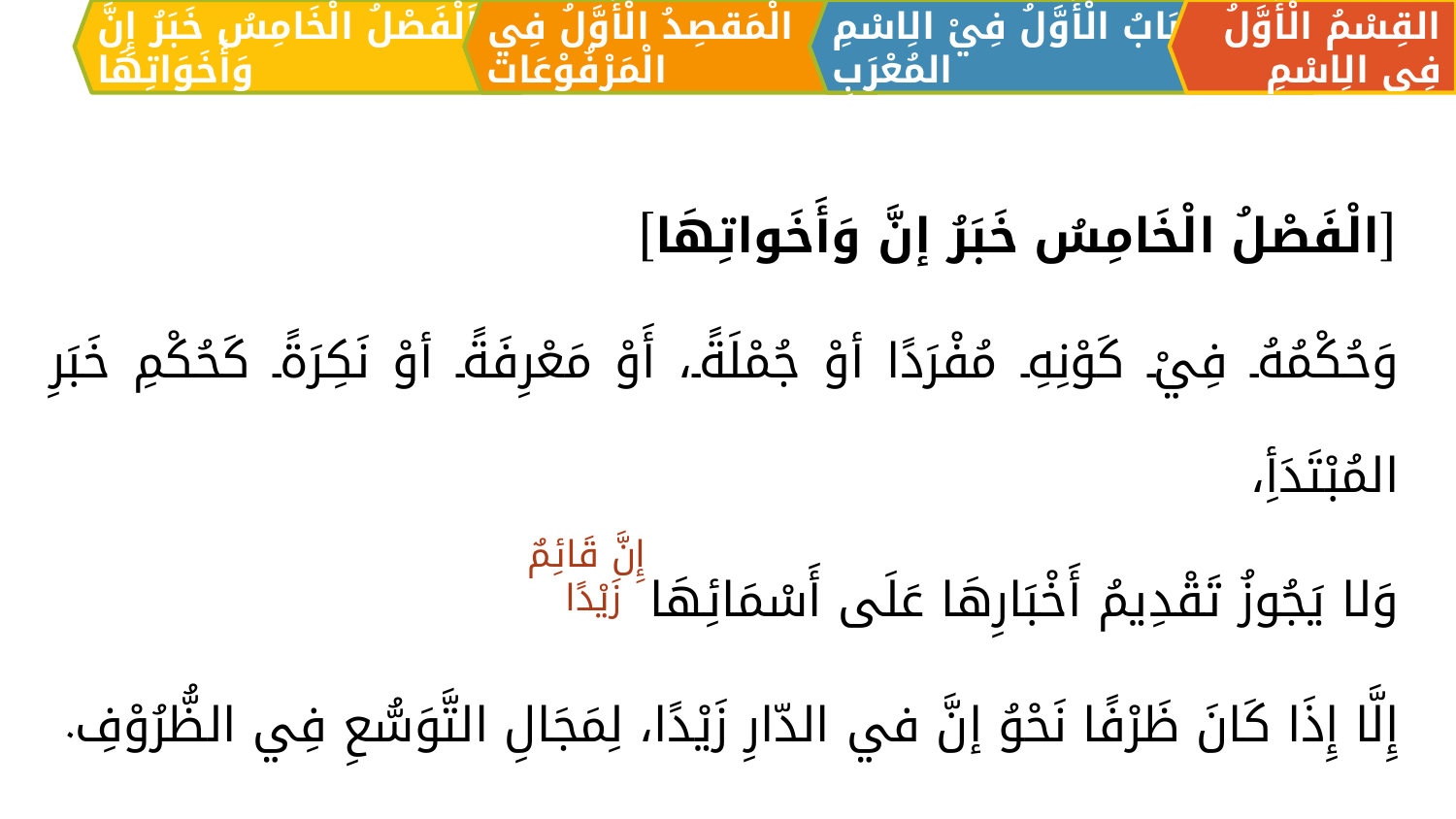

الْمَقصِدُ الْأَوَّلُ فِي الْمَرْفُوْعَات
القِسْمُ الْأَوَّلُ فِي الِاسْمِ
اَلبَابُ الْأَوَّلُ فِيْ الِاسْمِ المُعْرَبِ
اَلْفَصْلُ الْخَامِسُ خَبَرُ إِنَّ وَأَخَوَاتِهَا
[الْفَصْلُ الْخَامِسُ خَبَرُ إنَّ وَأَخَواتِهَا]
وَحُكْمُهُ فِيْ كَوْنِهِ مُفْرَدًا أوْ جُمْلَةً، أَوْ مَعْرِفَةً أوْ نَكِرَةً كَحُكْمِ خَبَرِ المُبْتَدَأِ،
وَلا يَجُوزُ تَقْدِيمُ أَخْبَارِهَا عَلَى أَسْمَائِهَا
إِلَّا إِذَا كَانَ ظَرْفًا نَحْوُ إنَّ في الدّارِ زَيْدًا، لِمَجَالِ التَّوَسُّعِ فِي الظُّرُوْفِ.
إِنَّ قَائِمٌ زَيْدًا